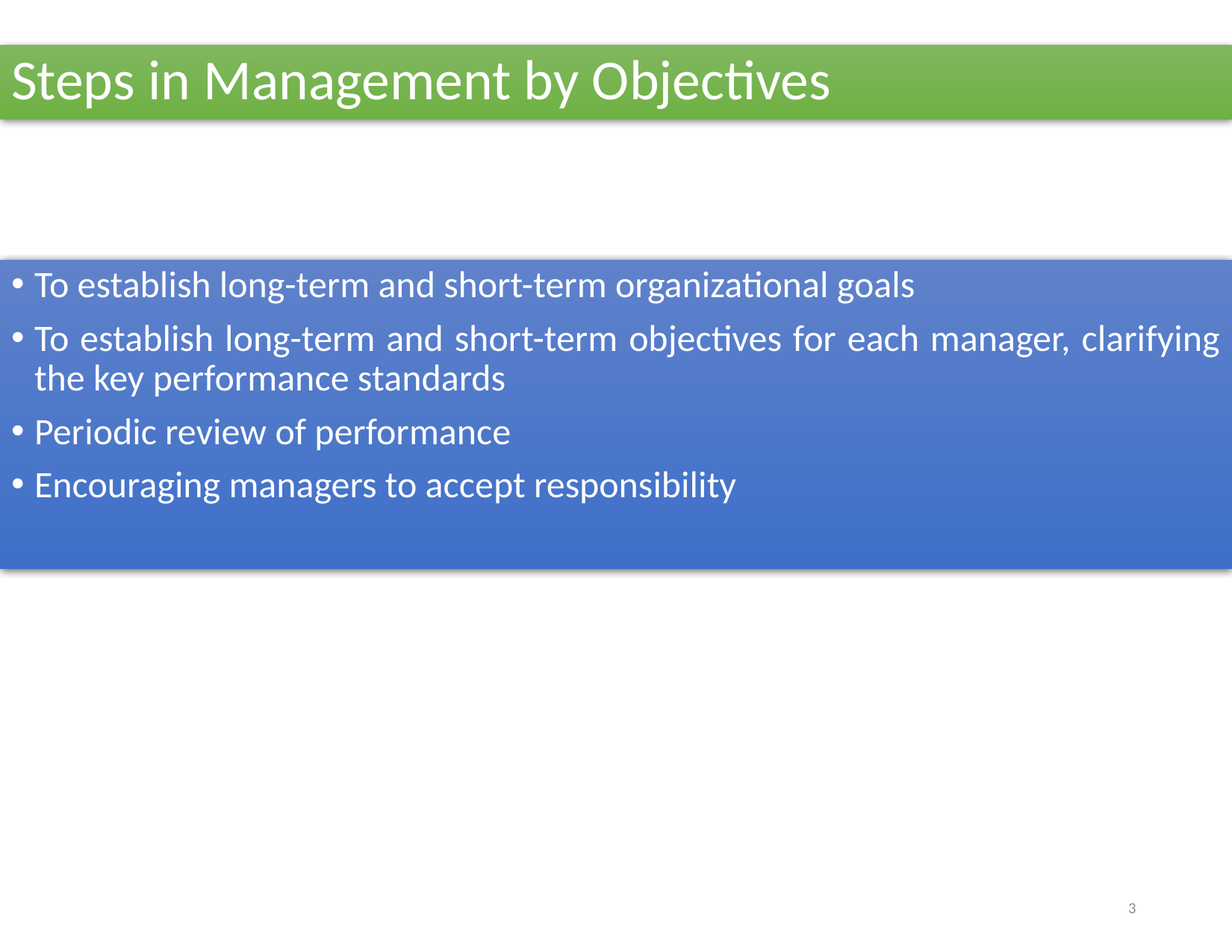

# Steps in Management by Objectives
To establish long-term and short-term organizational goals
To establish long-term and short-term objectives for each manager, clarifying the key performance standards
Periodic review of performance
Encouraging managers to accept responsibility

3